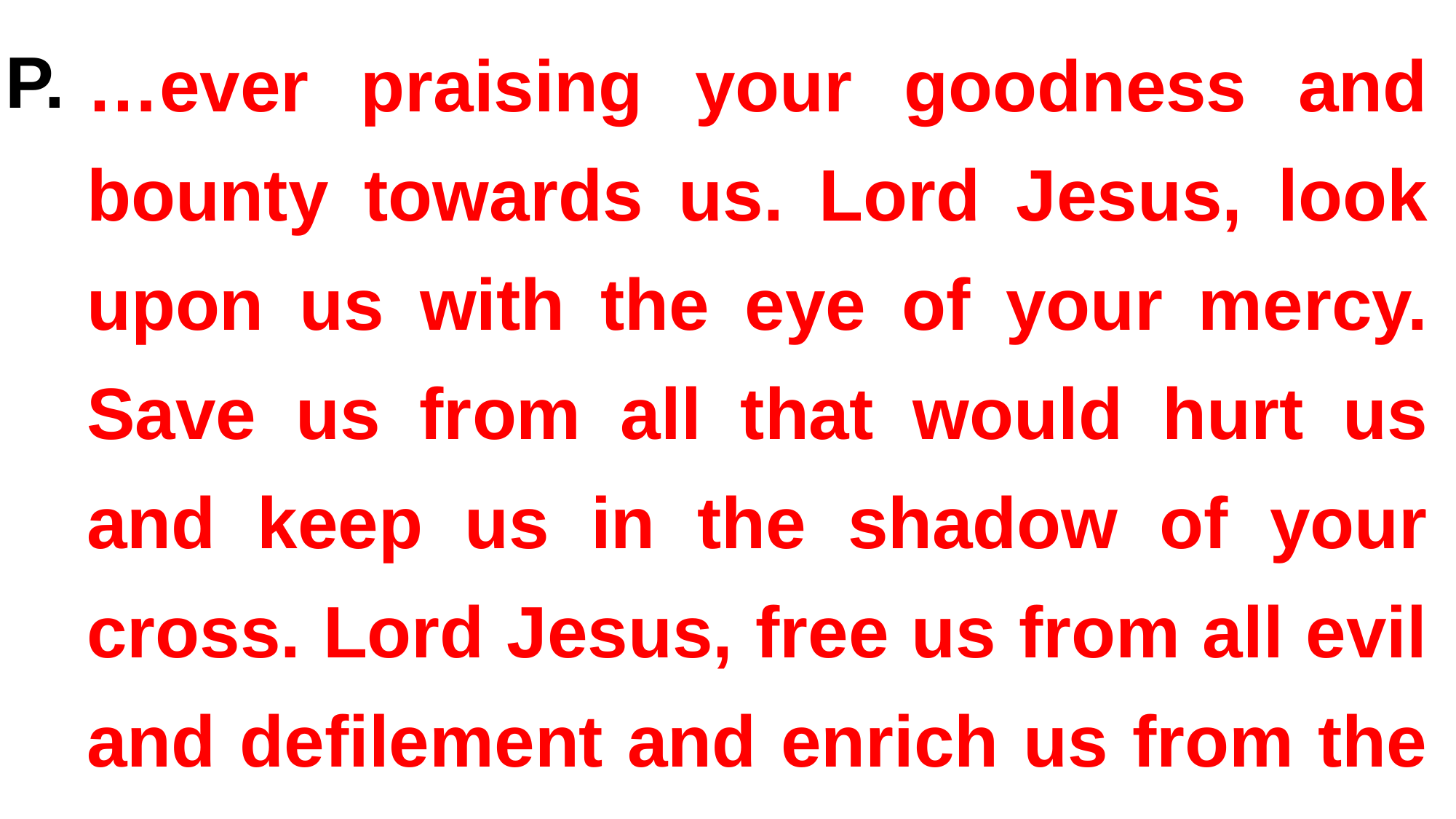

…ever praising your goodness and bounty towards us. Lord Jesus, look upon us with the eye of your mercy. Save us from all that would hurt us and keep us in the shadow of your cross. Lord Jesus, free us from all evil and defilement and enrich us from the treasury of your …
P.